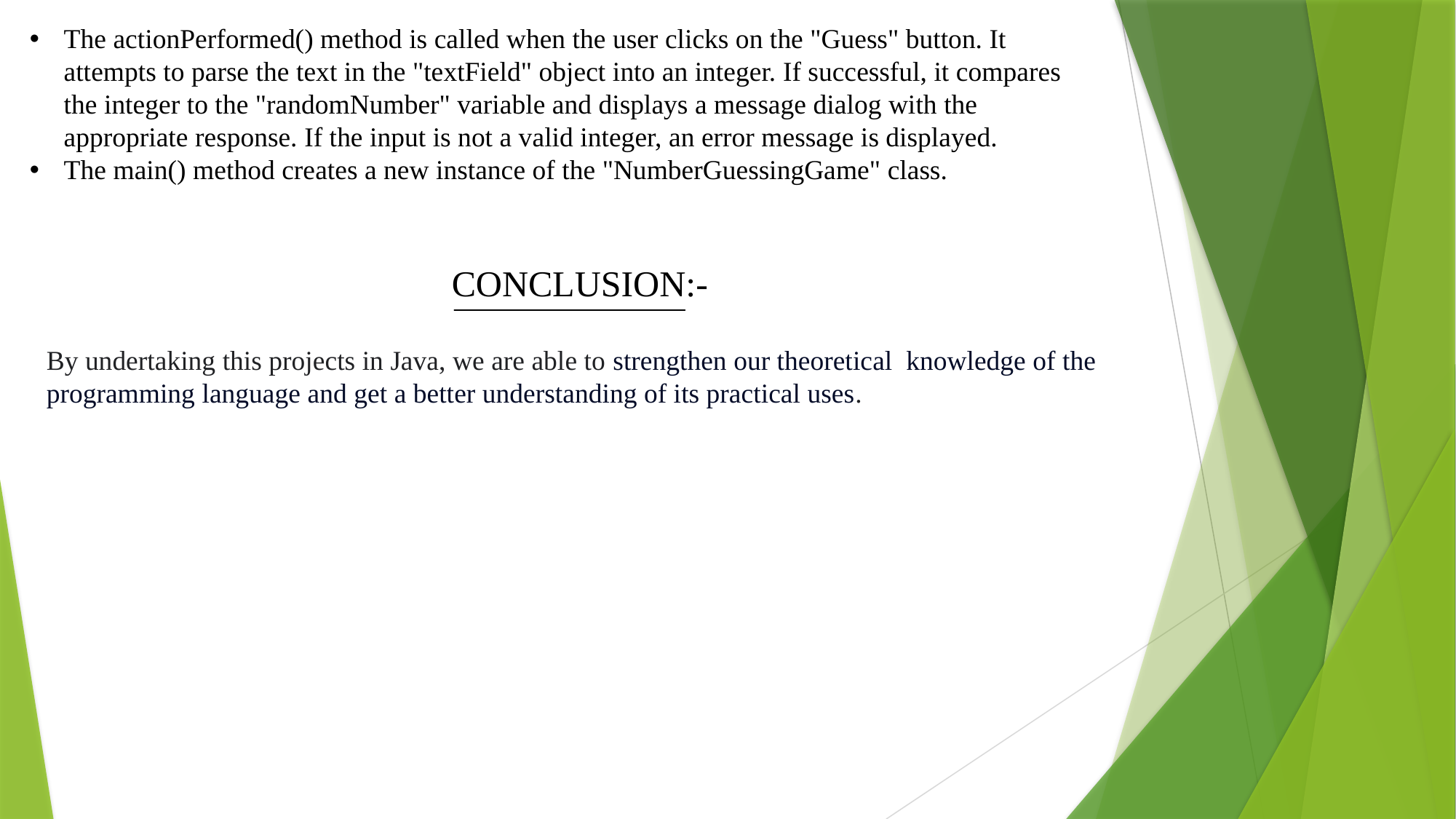

The actionPerformed() method is called when the user clicks on the "Guess" button. It attempts to parse the text in the "textField" object into an integer. If successful, it compares the integer to the "randomNumber" variable and displays a message dialog with the appropriate response. If the input is not a valid integer, an error message is displayed.
The main() method creates a new instance of the "NumberGuessingGame" class.

CONCLUSION:-
By undertaking this projects in Java, we are able to strengthen our theoretical  knowledge of the programming language and get a better understanding of its practical uses.